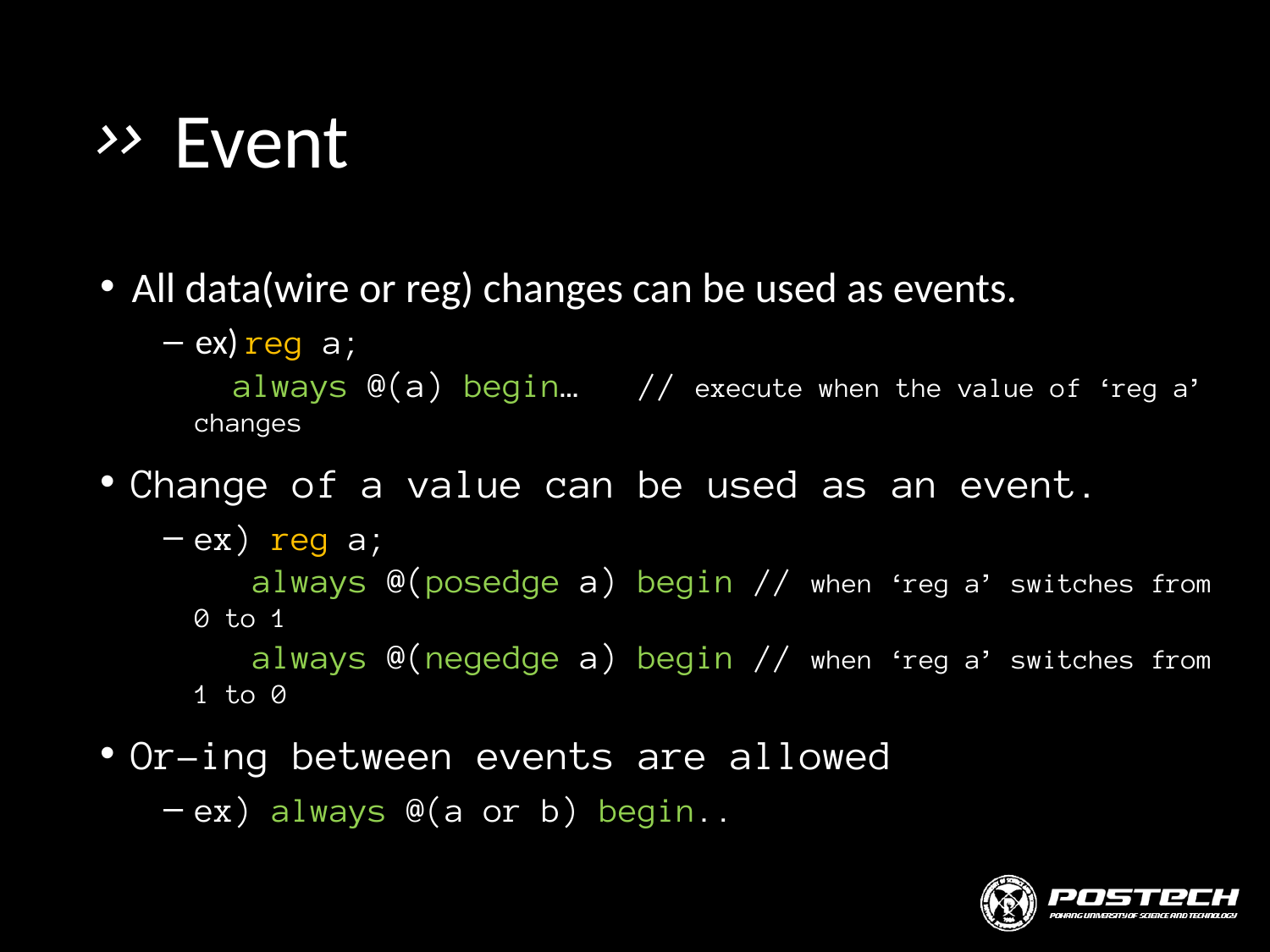

# Event
All data(wire or reg) changes can be used as events.
ex) reg a;
  always @(a) begin…   // execute when the value of ‘reg a’ changes
Change of a value can be used as an event.
ex) reg a;
   always @(posedge a) begin // when ‘reg a’ switches from 0 to 1
   always @(negedge a) begin // when ‘reg a’ switches from 1 to 0
Or-ing between events are allowed
ex) always @(a or b) begin..